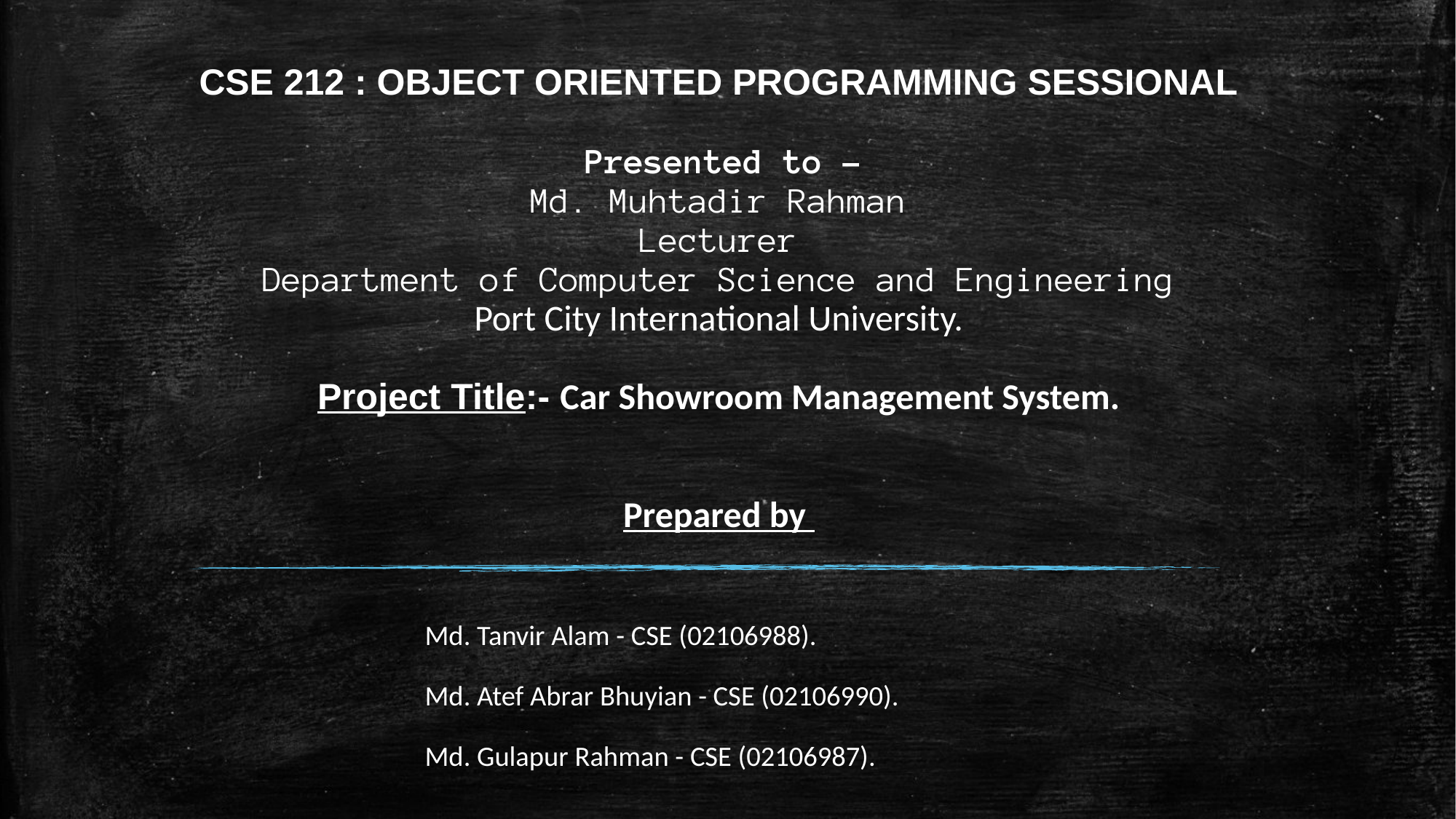

# CSE 212 : OBJECT ORIENTED PROGRAMMING SESSIONAL Presented to - Md. Muhtadir Rahman Lecturer Department of Computer Science and Engineering Port City International University. Project Title:- Car Showroom Management System. Prepared by

Md. Tanvir Alam - CSE (02106988).
Md. Atef Abrar Bhuyian - CSE (02106990).

Md. Gulapur Rahman - CSE (02106987).